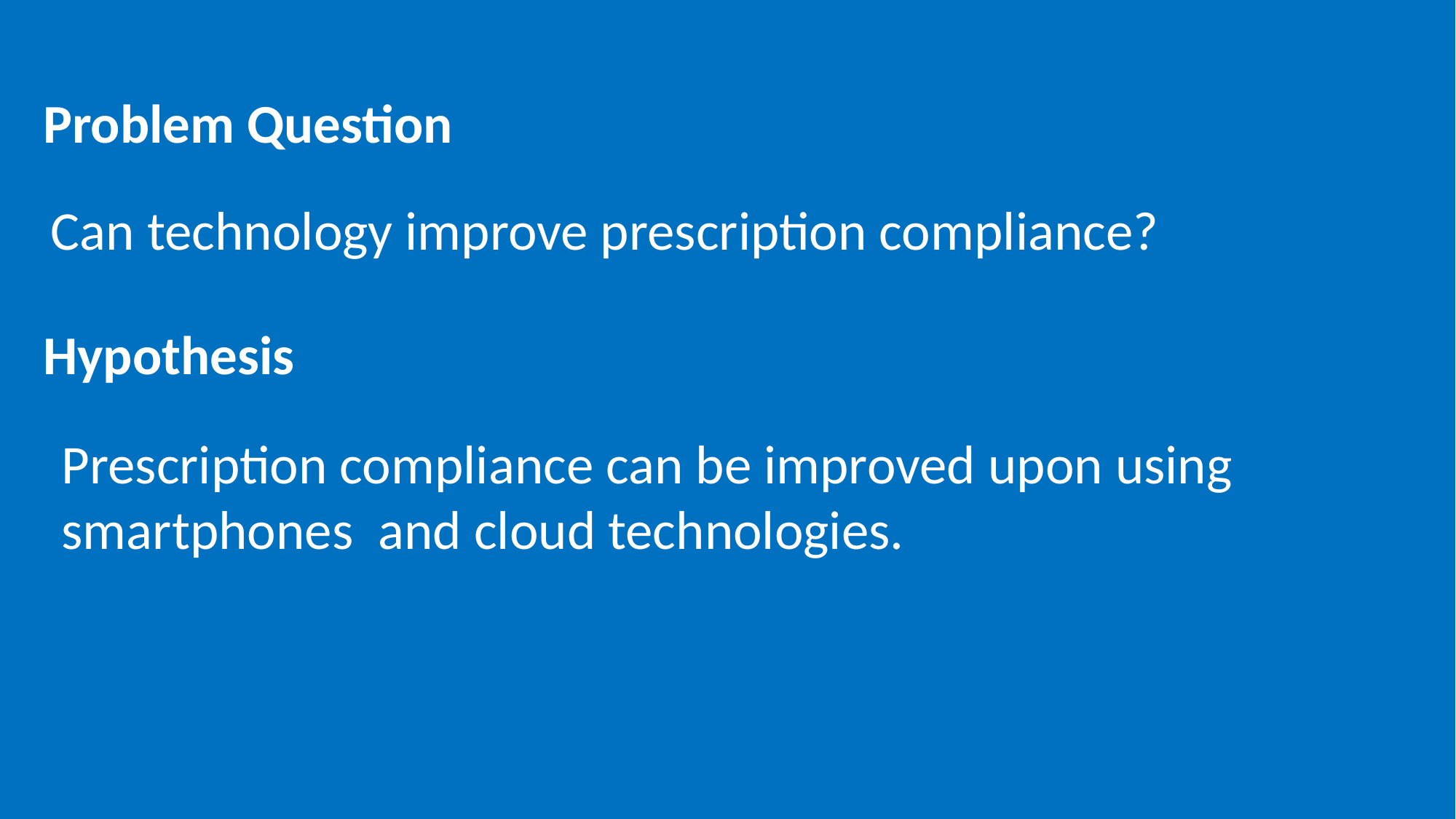

# Problem Question
Can technology improve prescription compliance?
Hypothesis
Prescription compliance can be improved upon using
smartphones  and cloud technologies.
2